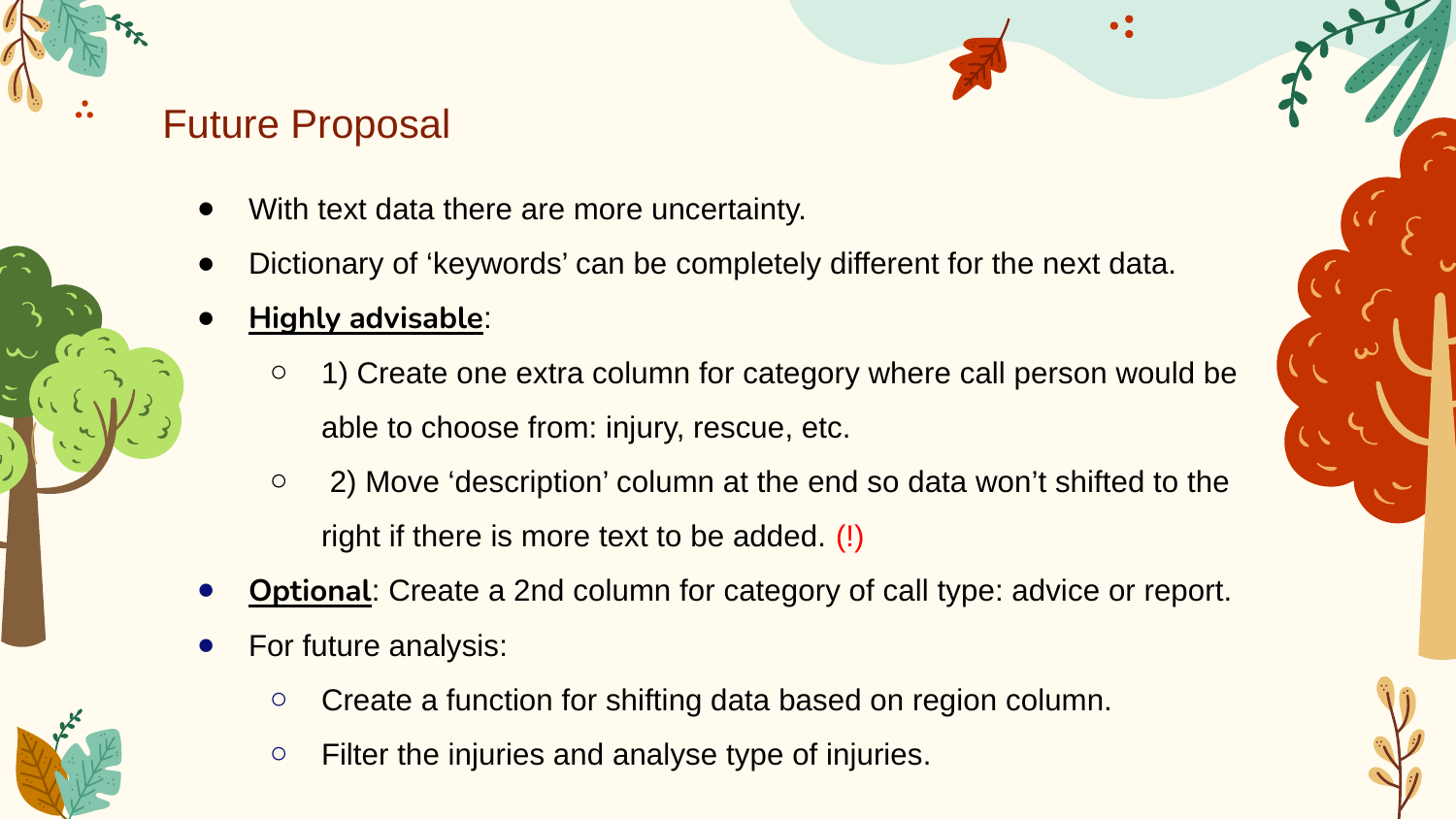

# Future Proposal

With text data there are more uncertainty.
Dictionary of ‘keywords’ can be completely different for the next data.
Highly advisable:
1) Create one extra column for category where call person would be able to choose from: injury, rescue, etc.
 2) Move ‘description’ column at the end so data won’t shifted to the right if there is more text to be added. (!)
Optional: Create a 2nd column for category of call type: advice or report.
For future analysis:
Create a function for shifting data based on region column.
Filter the injuries and analyse type of injuries.